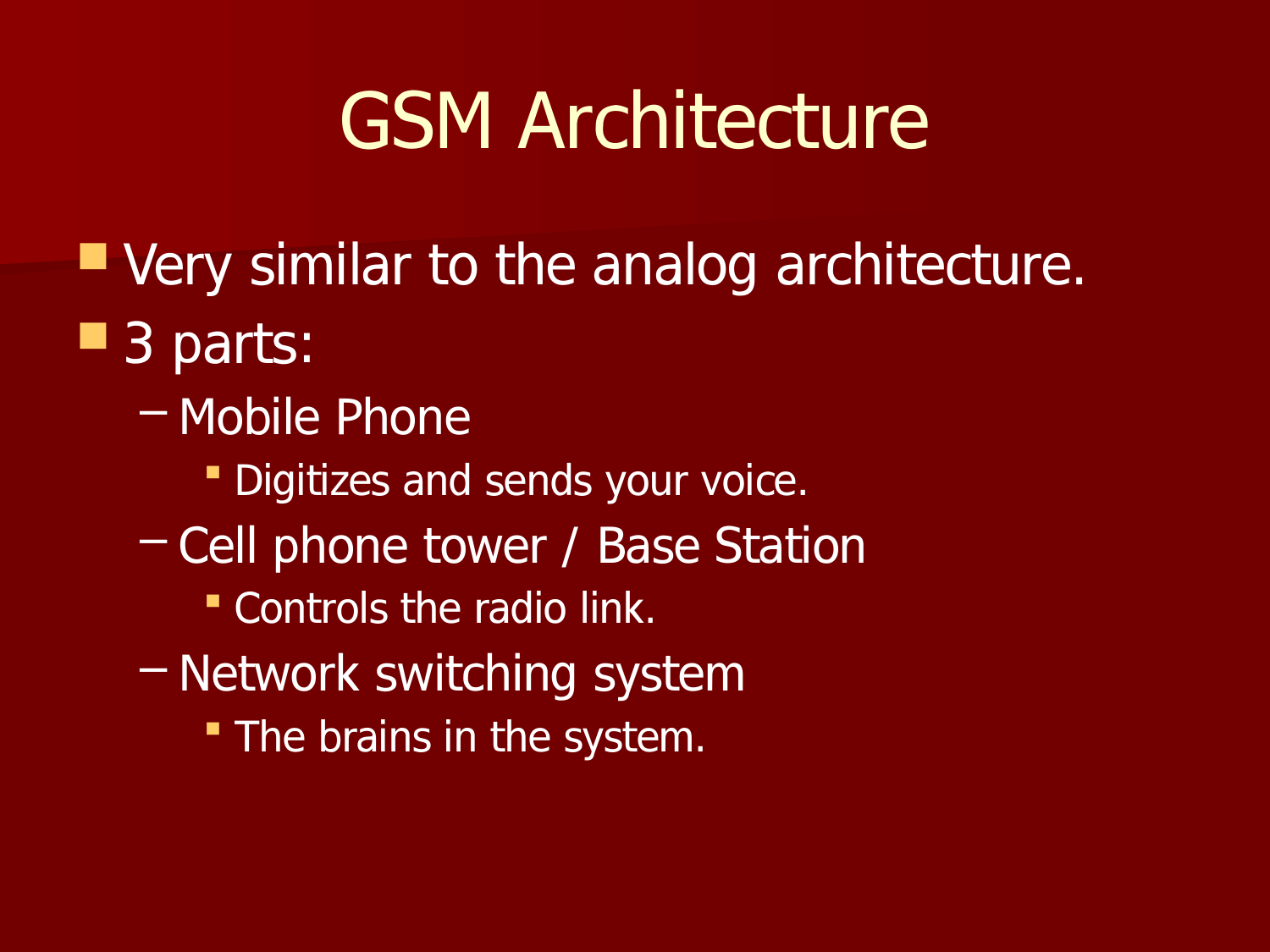

# GSM Architecture
Very similar to the analog architecture.
3 parts:
Mobile Phone
Digitizes and sends your voice.
Cell phone tower / Base Station
Controls the radio link.
Network switching system
The brains in the system.